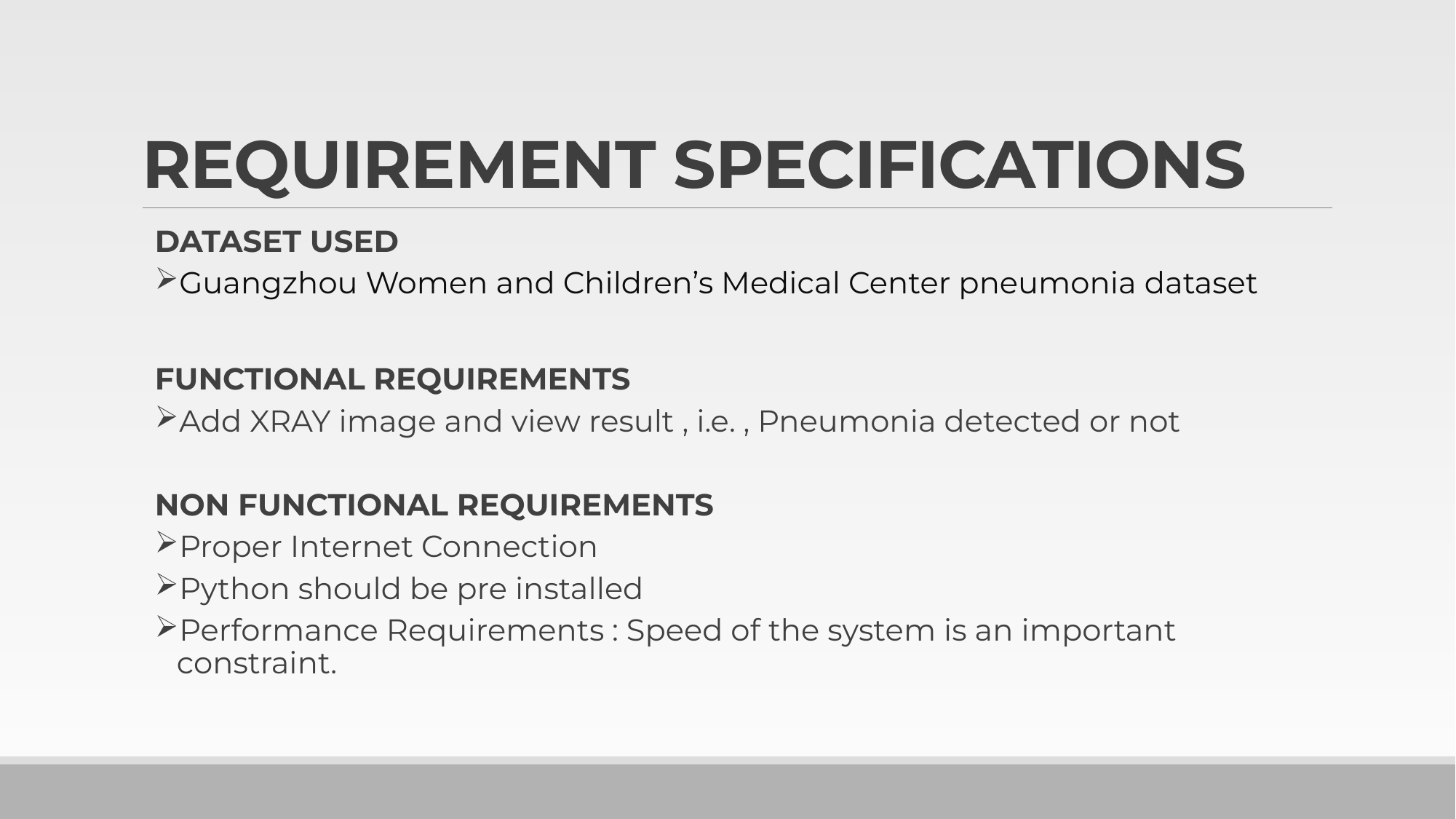

# REQUIREMENT SPECIFICATIONS
DATASET USED
Guangzhou Women and Children’s Medical Center pneumonia dataset

FUNCTIONAL REQUIREMENTS
Add XRAY image and view result , i.e. , Pneumonia detected or not

NON FUNCTIONAL REQUIREMENTS
Proper Internet Connection
Python should be pre installed
Performance Requirements : Speed of the system is an important constraint.